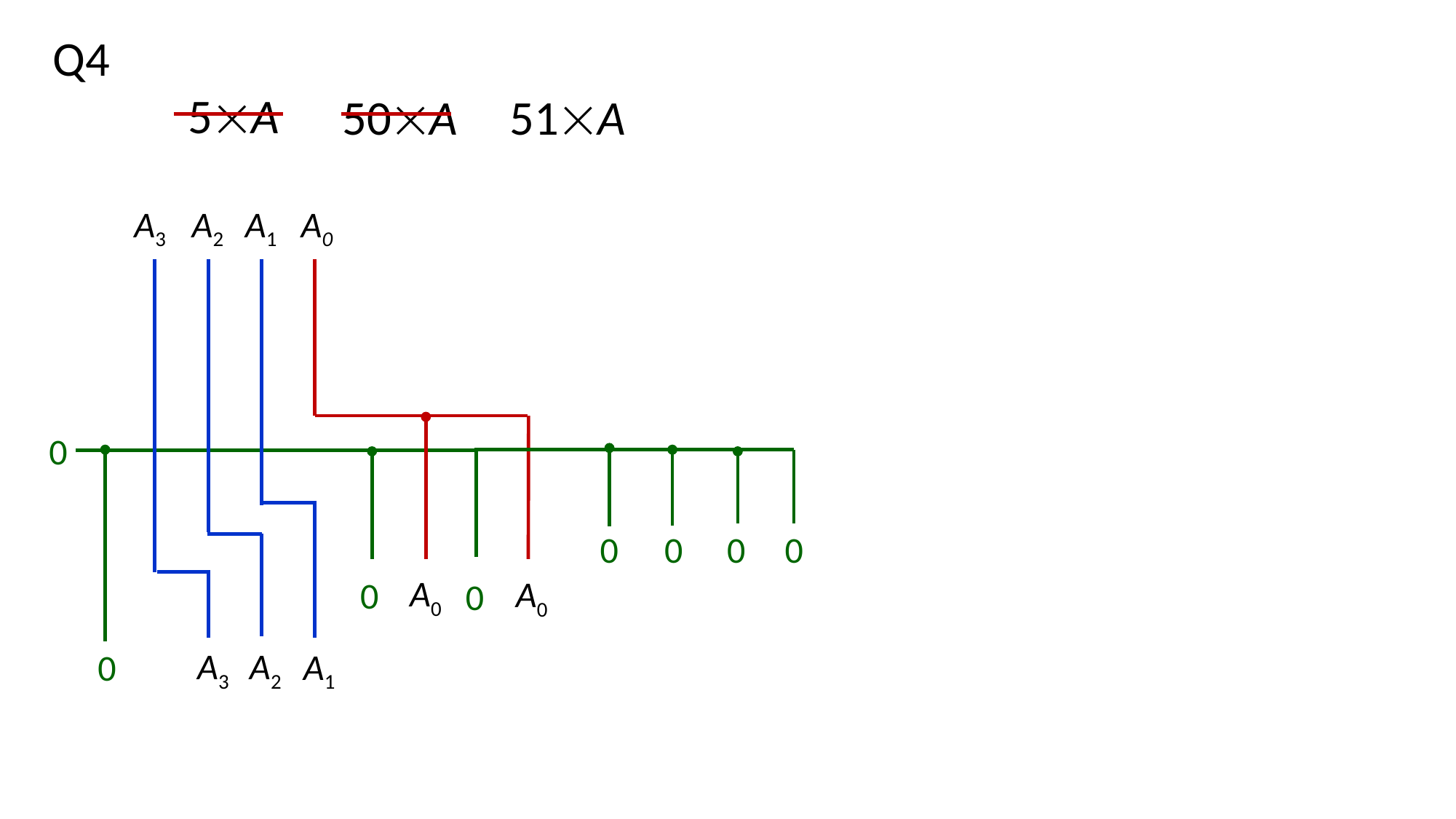

Q4
5×A
50×A
51×A
A3
A2
A1
A0
0
A0
A0
0
0
A3
A2
A1
0
0
0
0
0
24